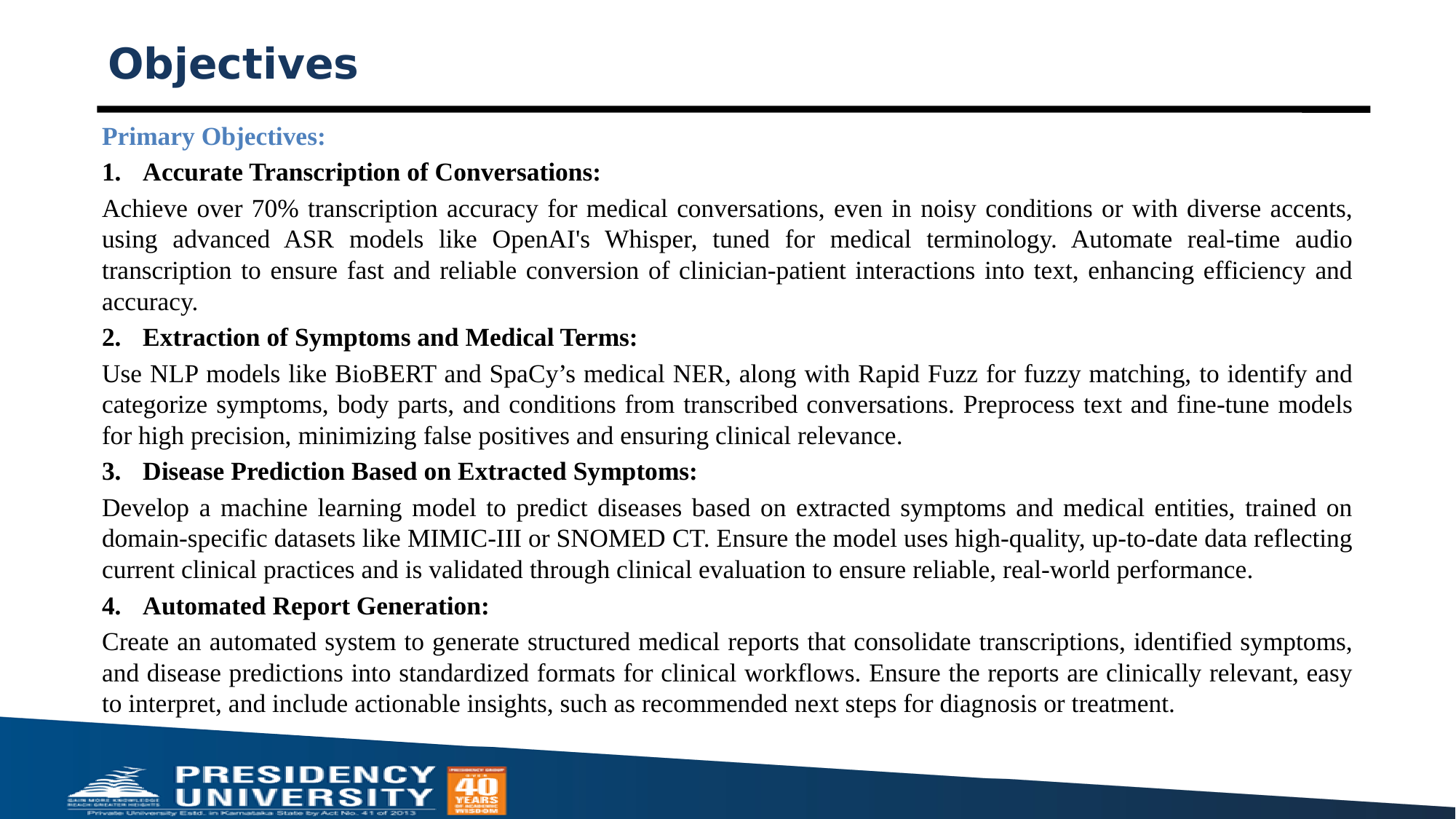

# Objectives
Primary Objectives:
Accurate Transcription of Conversations:
Achieve over 70% transcription accuracy for medical conversations, even in noisy conditions or with diverse accents, using advanced ASR models like OpenAI's Whisper, tuned for medical terminology. Automate real-time audio transcription to ensure fast and reliable conversion of clinician-patient interactions into text, enhancing efficiency and accuracy.
Extraction of Symptoms and Medical Terms:
Use NLP models like BioBERT and SpaCy’s medical NER, along with Rapid Fuzz for fuzzy matching, to identify and categorize symptoms, body parts, and conditions from transcribed conversations. Preprocess text and fine-tune models for high precision, minimizing false positives and ensuring clinical relevance.
Disease Prediction Based on Extracted Symptoms:
Develop a machine learning model to predict diseases based on extracted symptoms and medical entities, trained on domain-specific datasets like MIMIC-III or SNOMED CT. Ensure the model uses high-quality, up-to-date data reflecting current clinical practices and is validated through clinical evaluation to ensure reliable, real-world performance.
Automated Report Generation:
Create an automated system to generate structured medical reports that consolidate transcriptions, identified symptoms, and disease predictions into standardized formats for clinical workflows. Ensure the reports are clinically relevant, easy to interpret, and include actionable insights, such as recommended next steps for diagnosis or treatment.